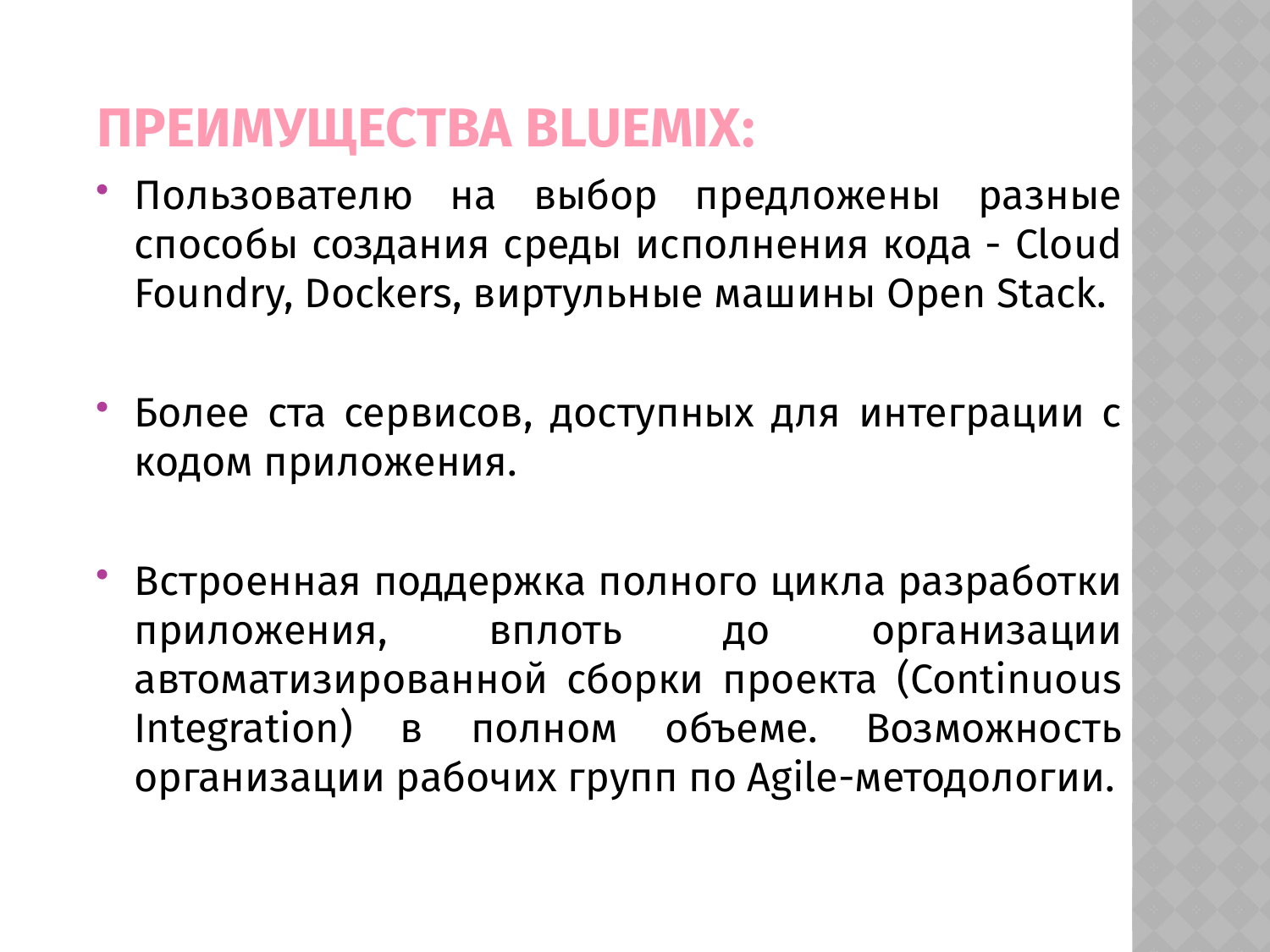

ПРЕИМУЩЕСТВА BLUEMIX:
Пользователю на выбор предложены разные способы создания среды исполнения кода - Cloud Foundry, Dockers, виртульные машины Open Stack.

Более ста сервисов, доступных для интеграции с кодом приложения.

Встроенная поддержка полного цикла разработки приложения, вплоть до организации автоматизированной сборки проекта (Continuous Integration) в полном объеме. Возможность организации рабочих групп по Agile-методологии.